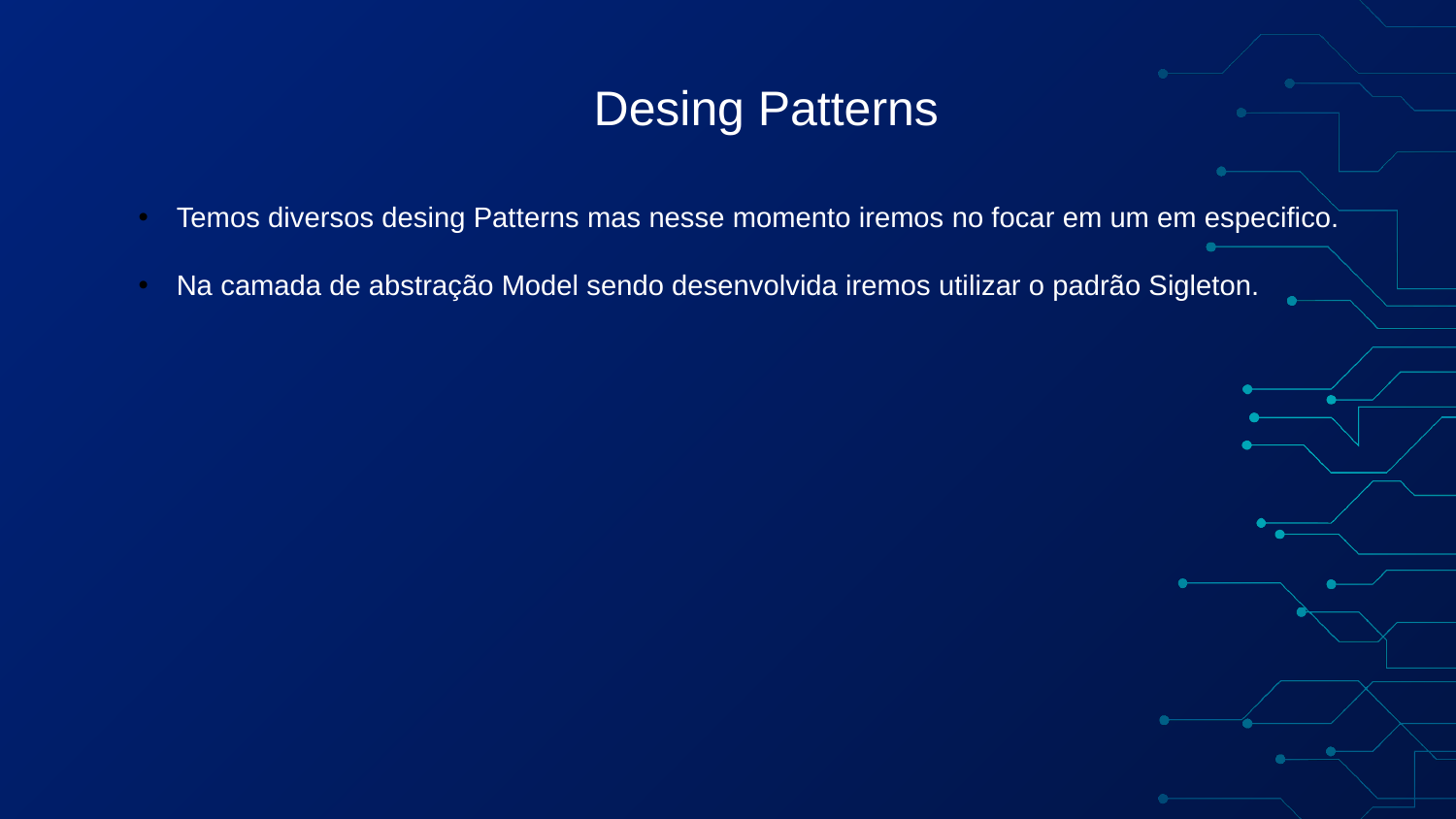

# Desing Patterns

Temos diversos desing Patterns mas nesse momento iremos no focar em um em especifico.

Na camada de abstração Model sendo desenvolvida iremos utilizar o padrão Sigleton.